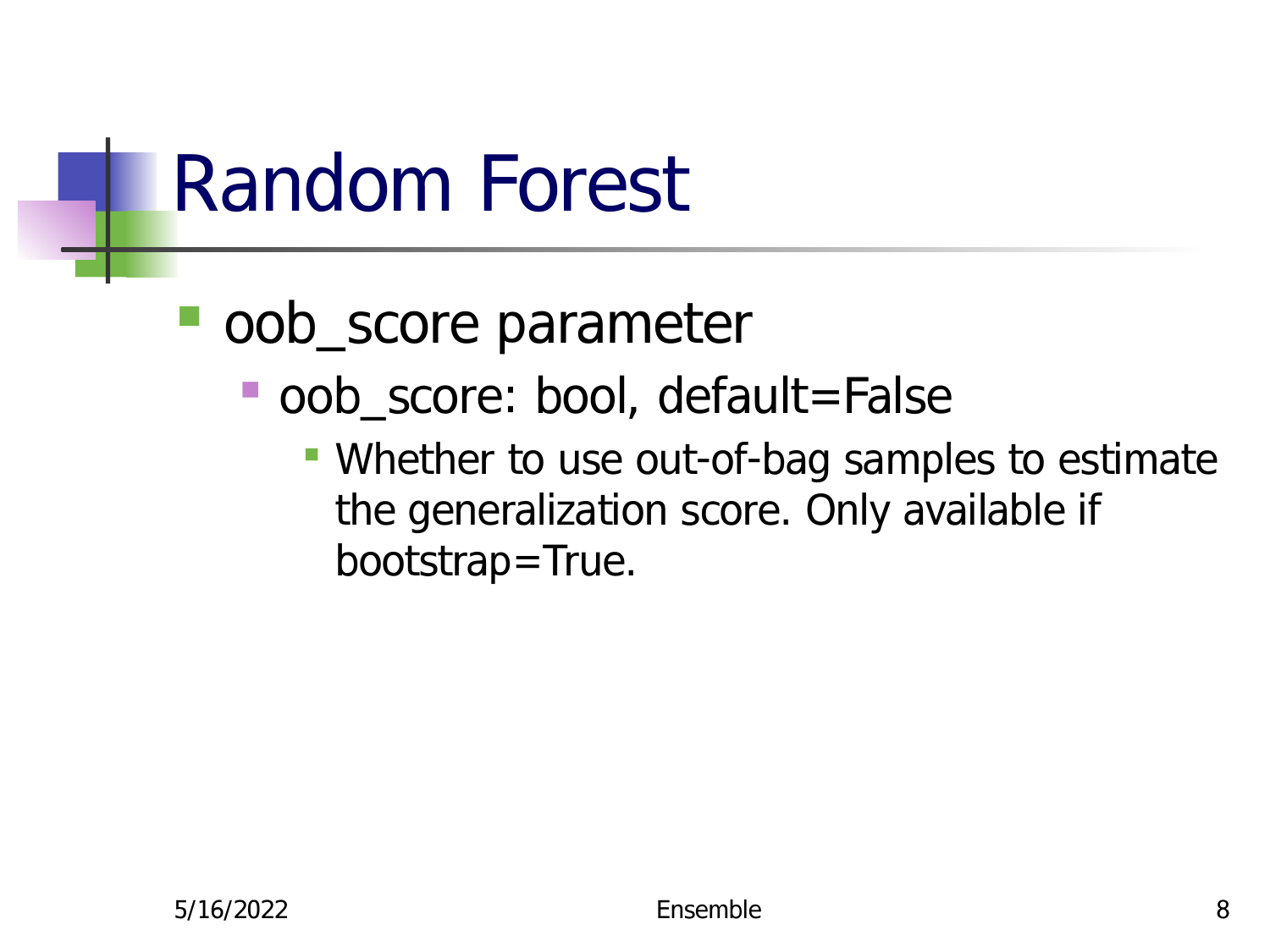

# Random Forest
oob_score parameter
oob_score: bool, default=False
Whether to use out-of-bag samples to estimate the generalization score. Only available if bootstrap=True.
5/16/2022
Ensemble
8